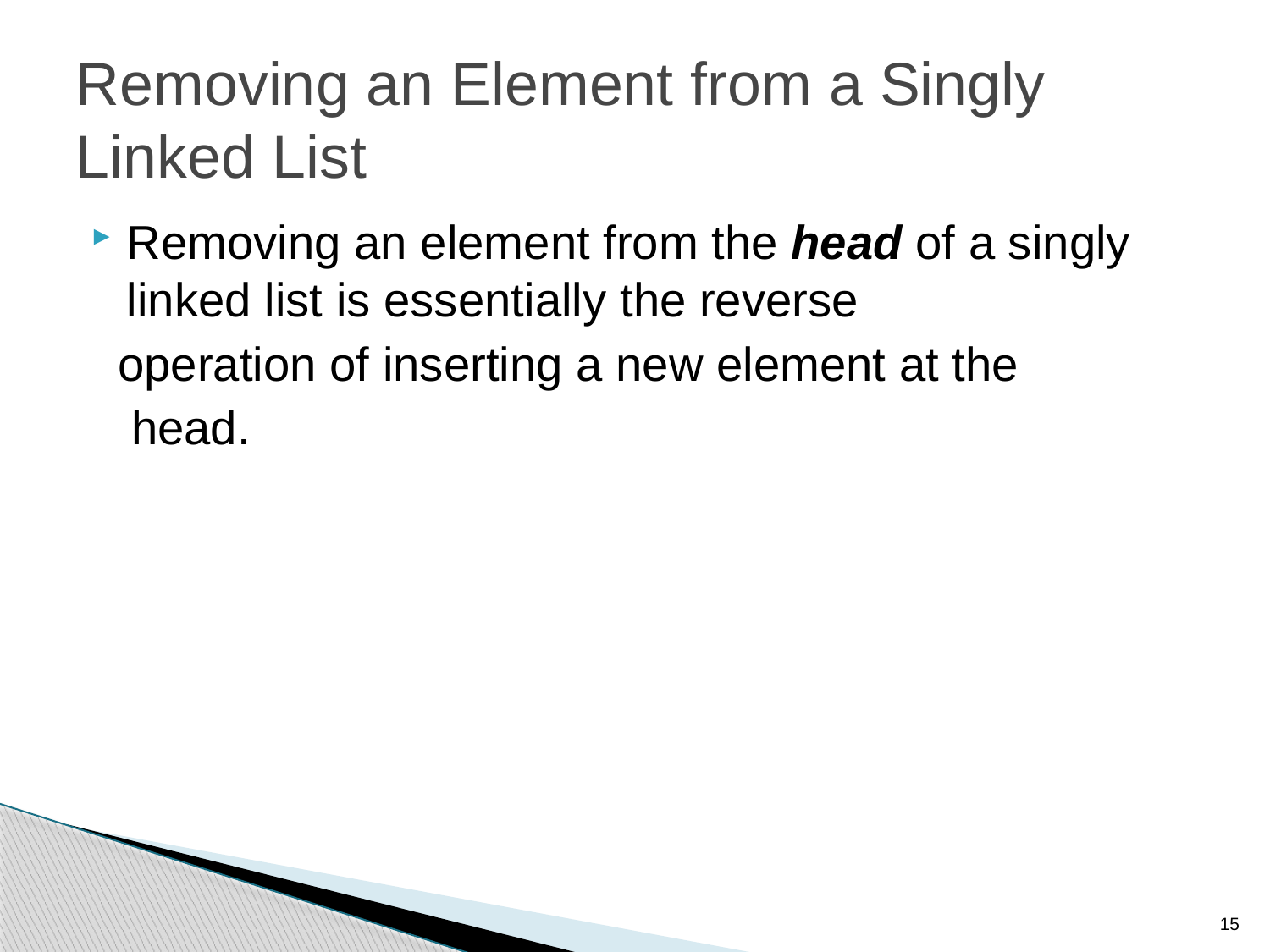

# Removing an Element from a Singly Linked List
Removing an element from the head of a singly linked list is essentially the reverse
  operation of inserting a new element at the
   head.

15